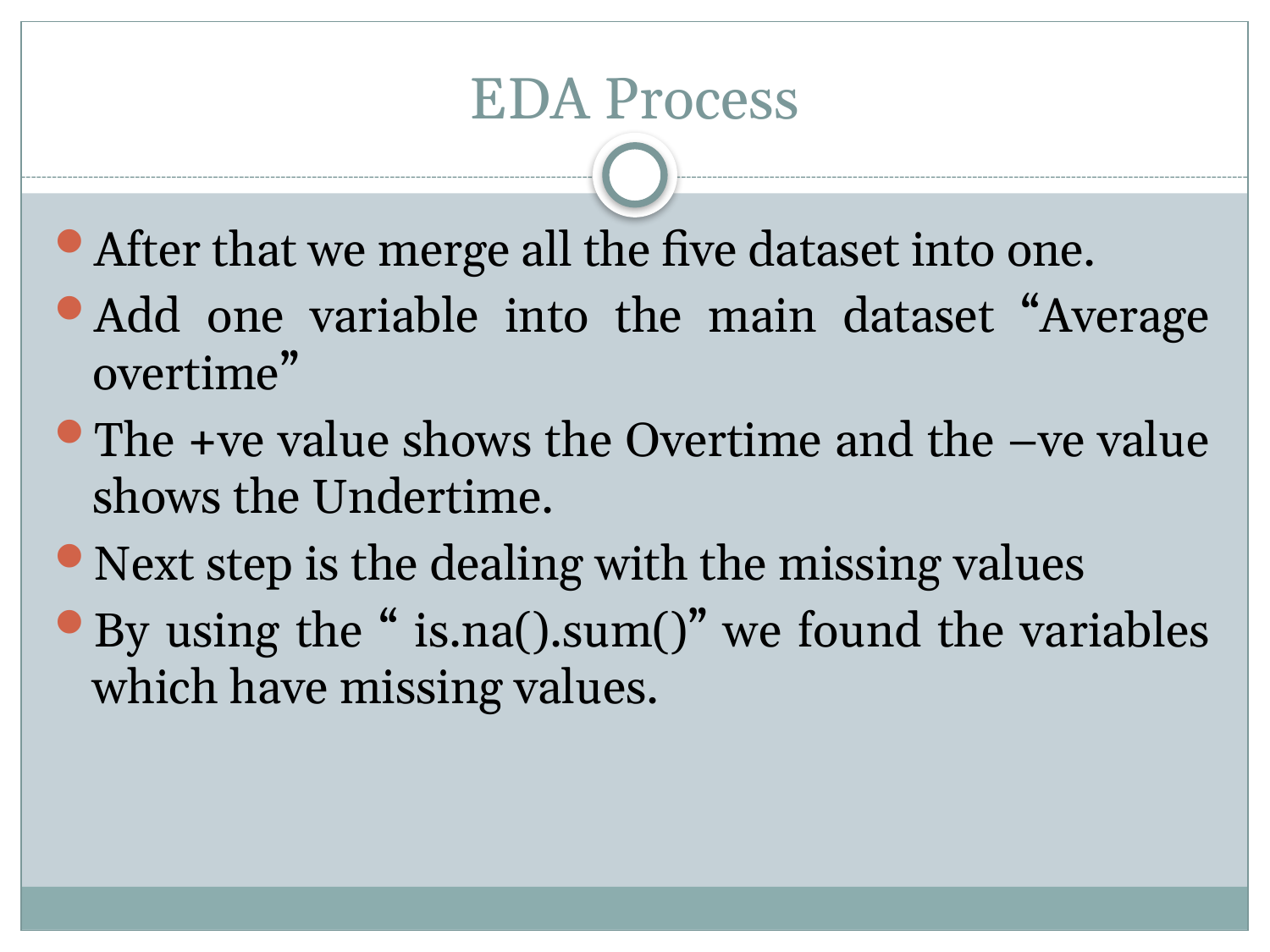

# EDA Process
After that we merge all the five dataset into one.
Add one variable into the main dataset “Average overtime”
The +ve value shows the Overtime and the –ve value shows the Undertime.
Next step is the dealing with the missing values
By using the “ is.na().sum()” we found the variables which have missing values.